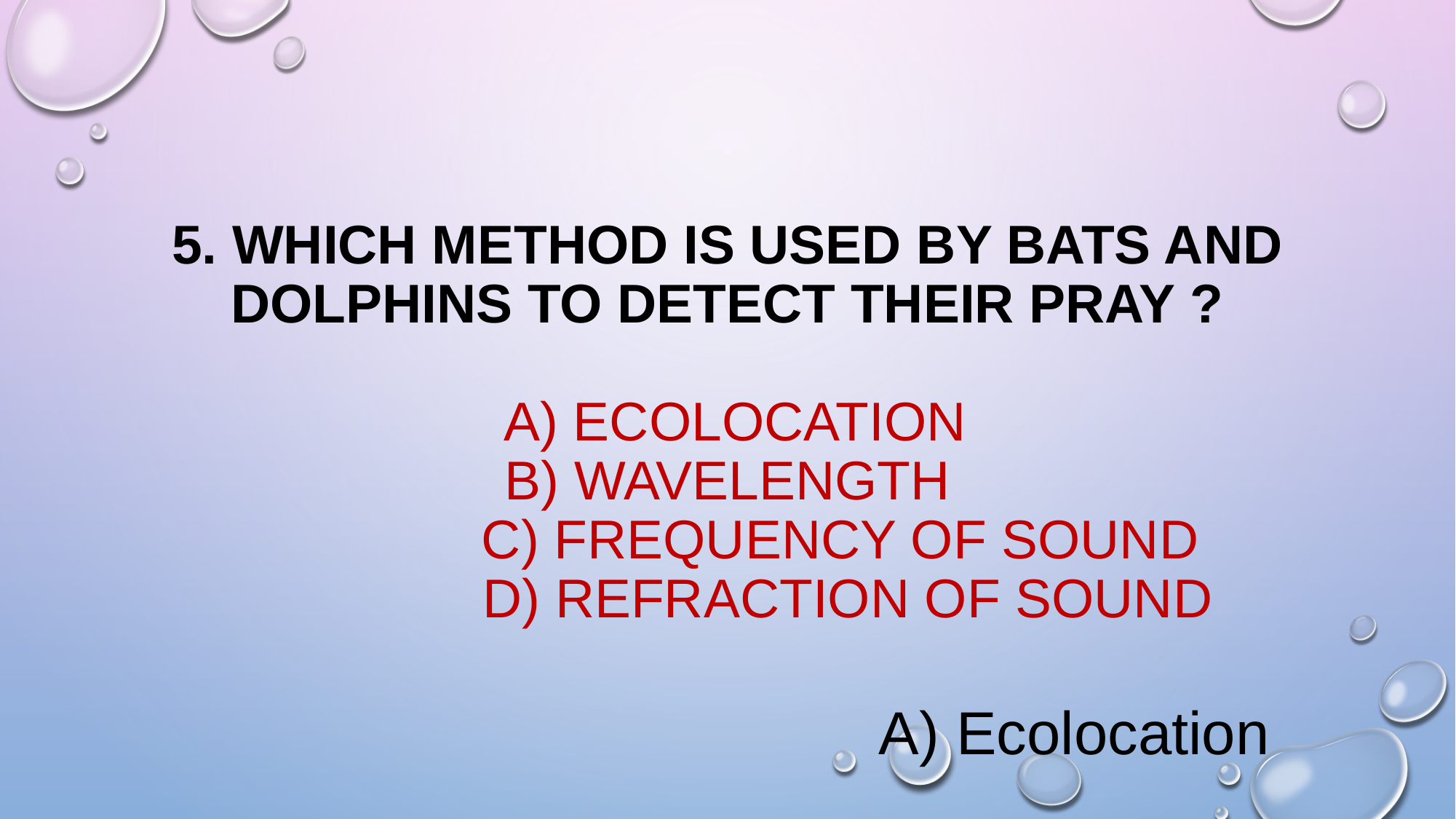

# 5. Which method is used by bats and dolphins to detect their pray ? A) ecolocation B) wavelength c) frequency of sound d) refraction of sound
 A) Ecolocation